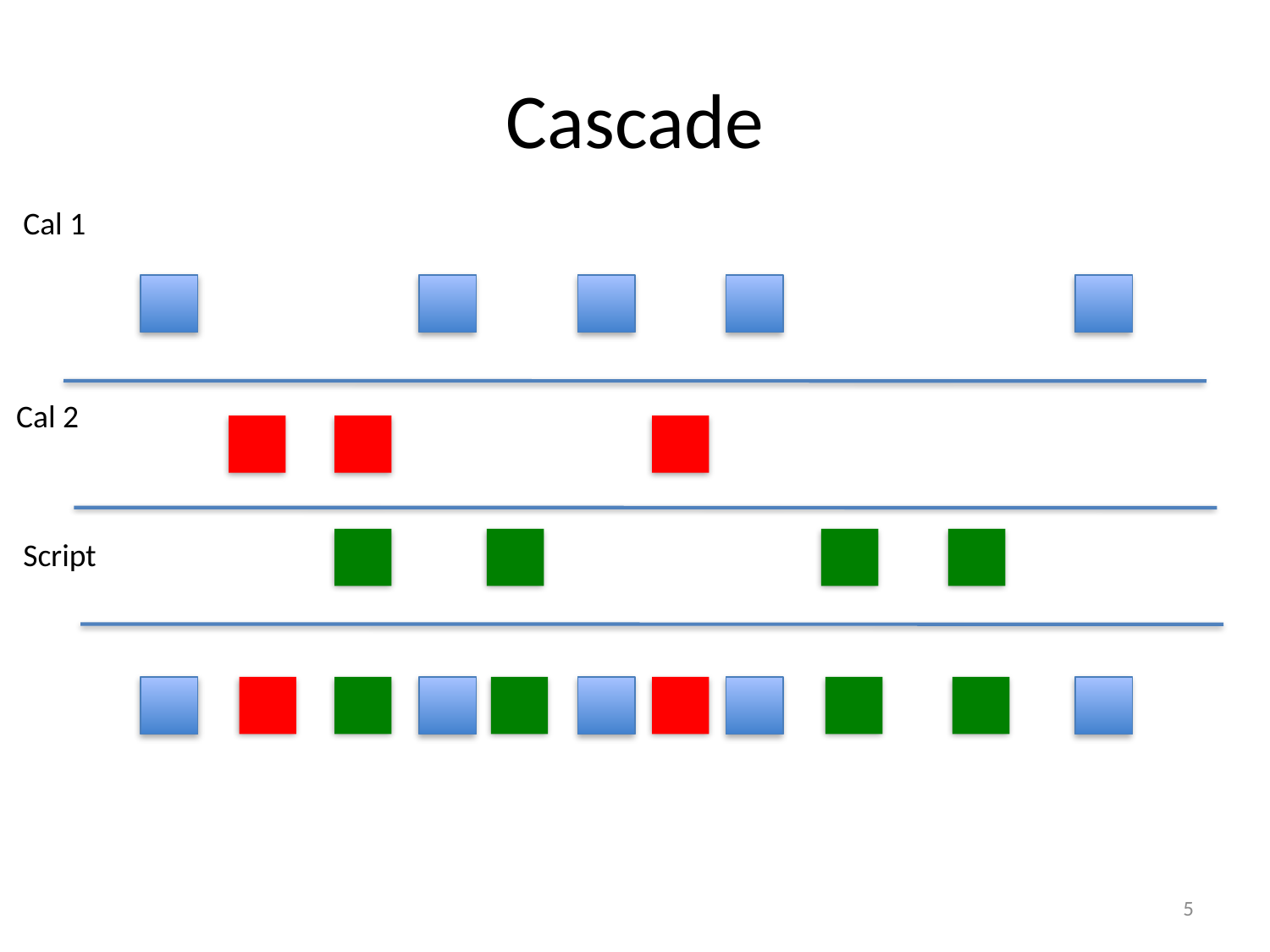

# Cascade
Cal 1

Cal 2

Script

5